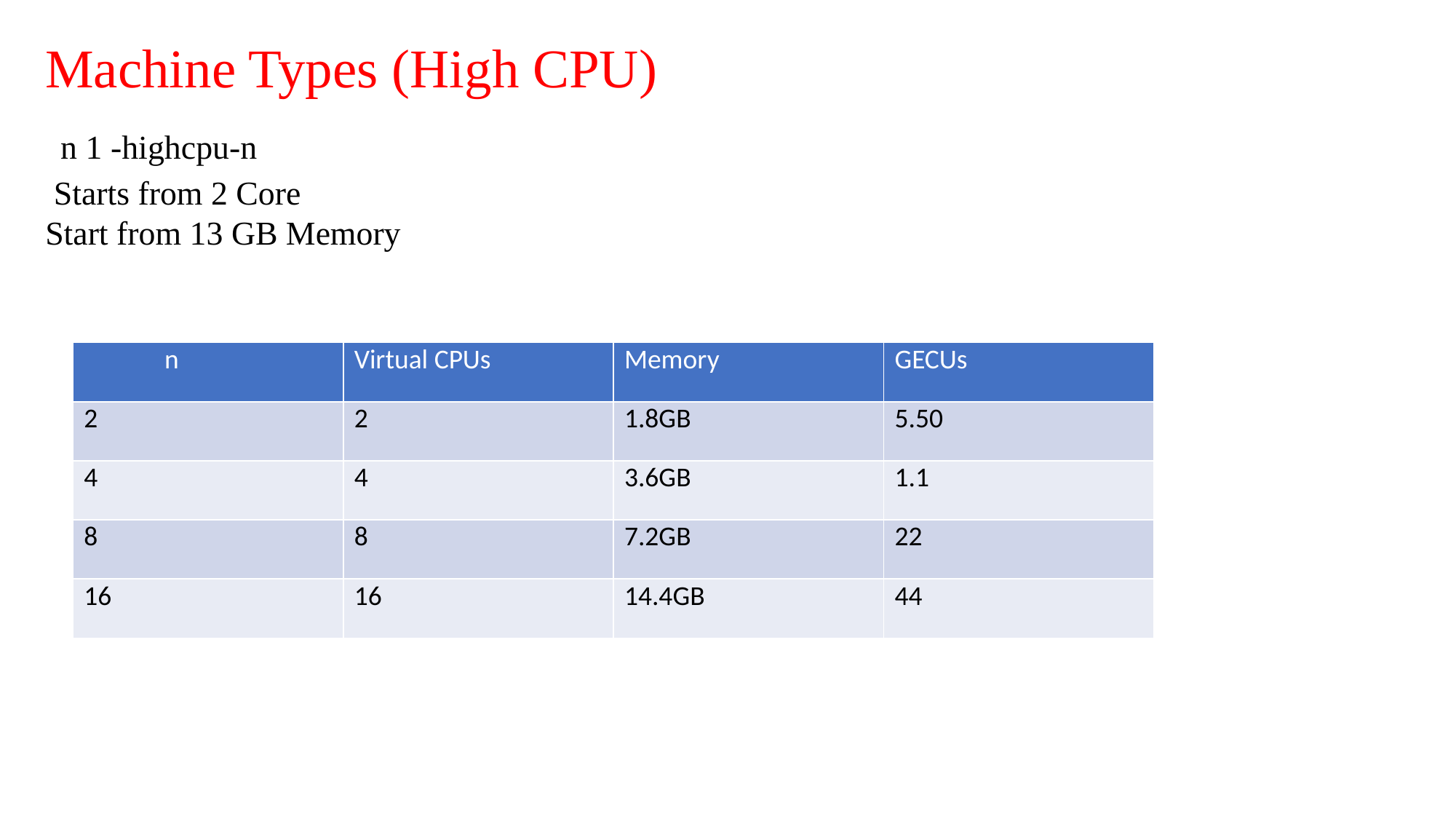

Machine Types (High CPU)
 n 1 -highcpu-n
 Starts from 2 Core
Start from 13 GB Memory
| n | Virtual CPUs | Memory | GECUs |
| --- | --- | --- | --- |
| 2 | 2 | 1.8GB | 5.50 |
| 4 | 4 | 3.6GB | 1.1 |
| 8 | 8 | 7.2GB | 22 |
| 16 | 16 | 14.4GB | 44 |